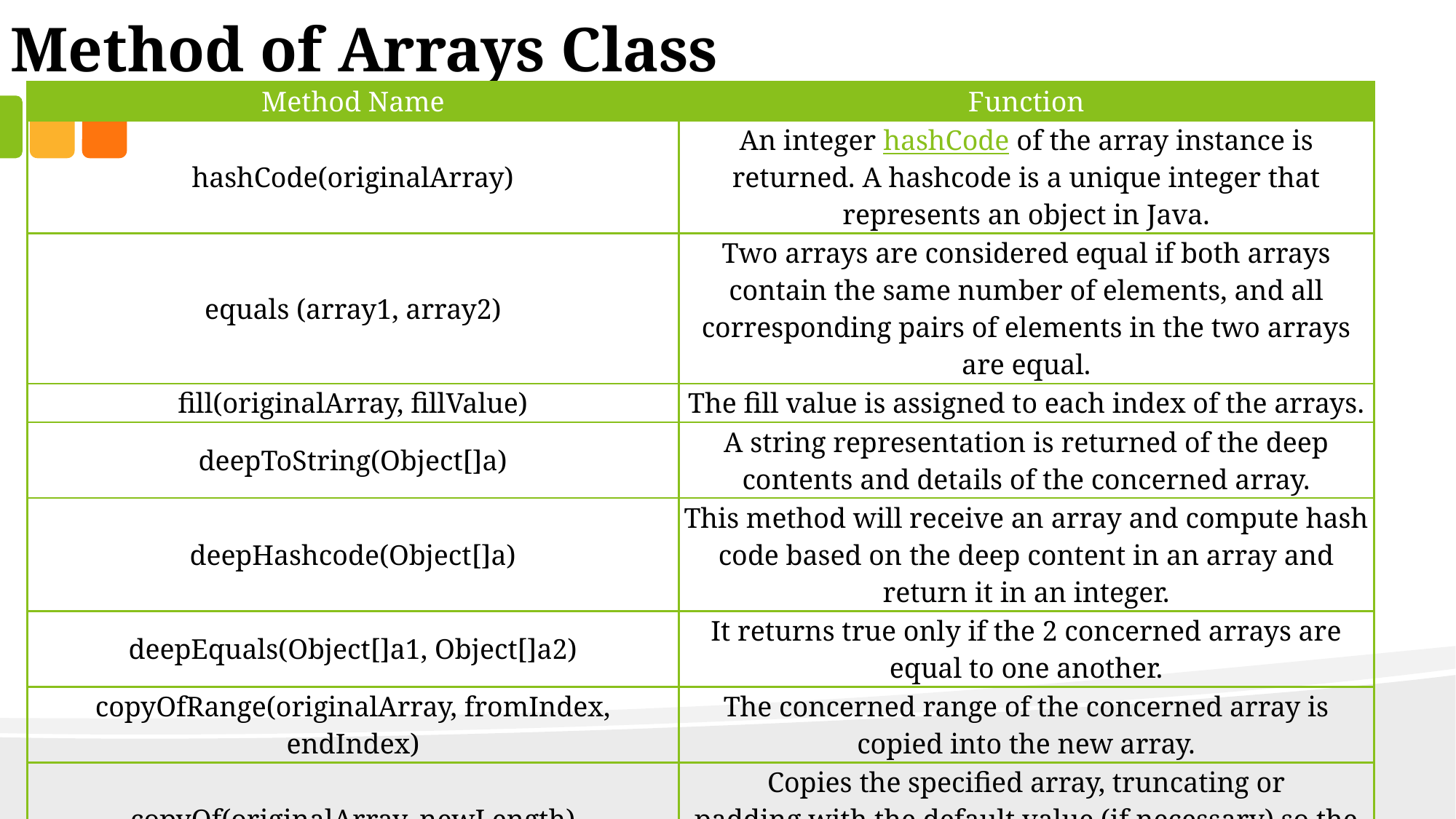

Method of Arrays Class
| Method Name | Function |
| --- | --- |
| hashCode(originalArray) | An integer hashCode of the array instance is returned. A hashcode is a unique integer that represents an object in Java. |
| equals (array1, array2) | Two arrays are considered equal if both arrays contain the same number of elements, and all corresponding pairs of elements in the two arrays are equal. |
| fill(originalArray, fillValue) | The fill value is assigned to each index of the arrays. |
| deepToString(Object[]a) | A string representation is returned of the deep contents and details of the concerned array. |
| deepHashcode(Object[]a) | This method will receive an array and compute hash code based on the deep content in an array and return it in an integer. |
| deepEquals(Object[]a1, Object[]a2) | It returns true only if the 2 concerned arrays are equal to one another. |
| copyOfRange(originalArray, fromIndex, endIndex) | The concerned range of the concerned array is copied into the new array. |
| copyOf(originalArray, newLength) | Copies the specified array, truncating or padding with the default value (if necessary) so the copy has the specified length. |
| compare(array 1, array2) | Two arrays that are passed as parameters lexicographically are compared to each other |